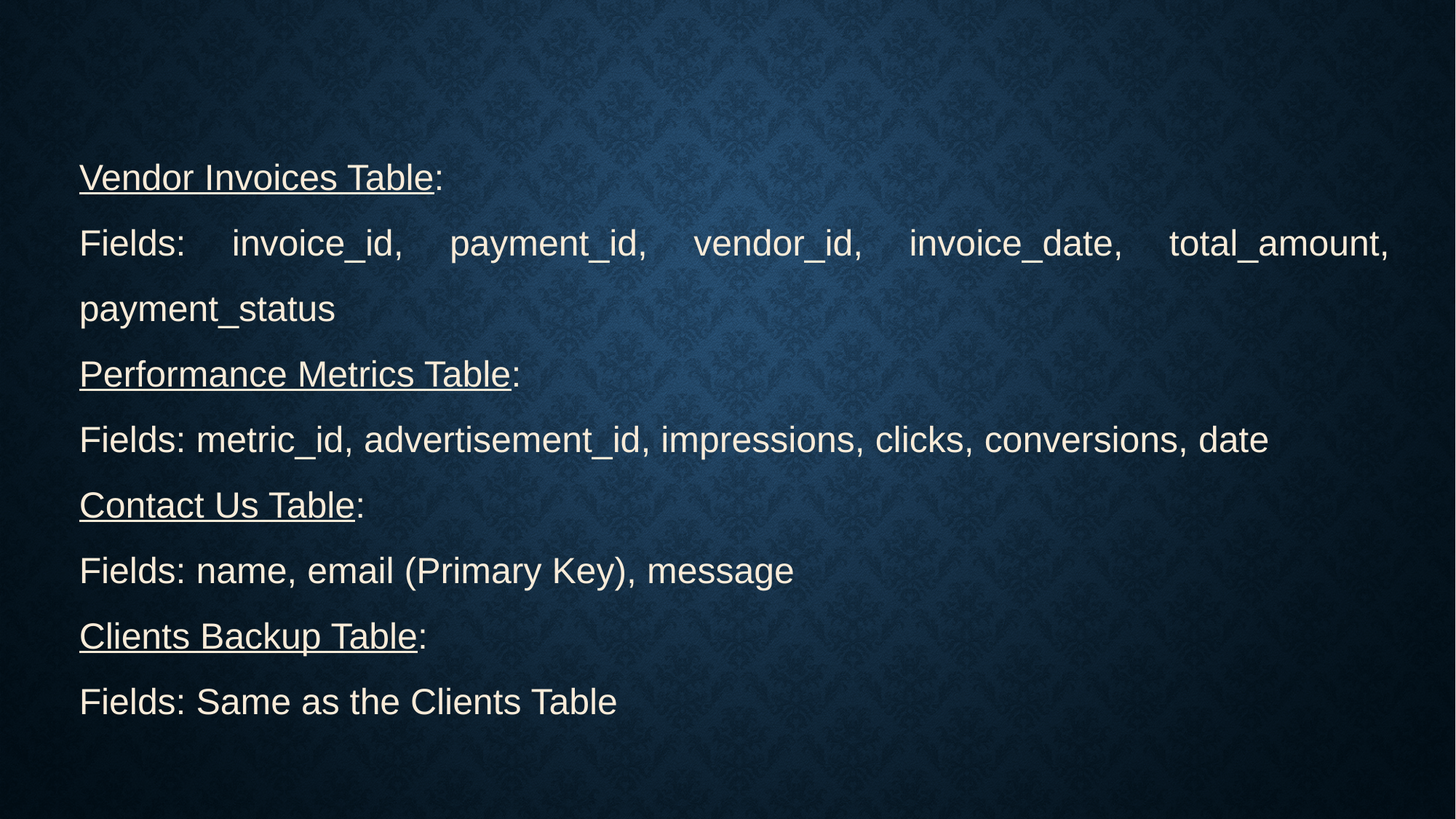

Vendor Invoices Table:
Fields: invoice_id, payment_id, vendor_id, invoice_date, total_amount, payment_status
Performance Metrics Table:
Fields: metric_id, advertisement_id, impressions, clicks, conversions, date
Contact Us Table:
Fields: name, email (Primary Key), message
Clients Backup Table:
Fields: Same as the Clients Table